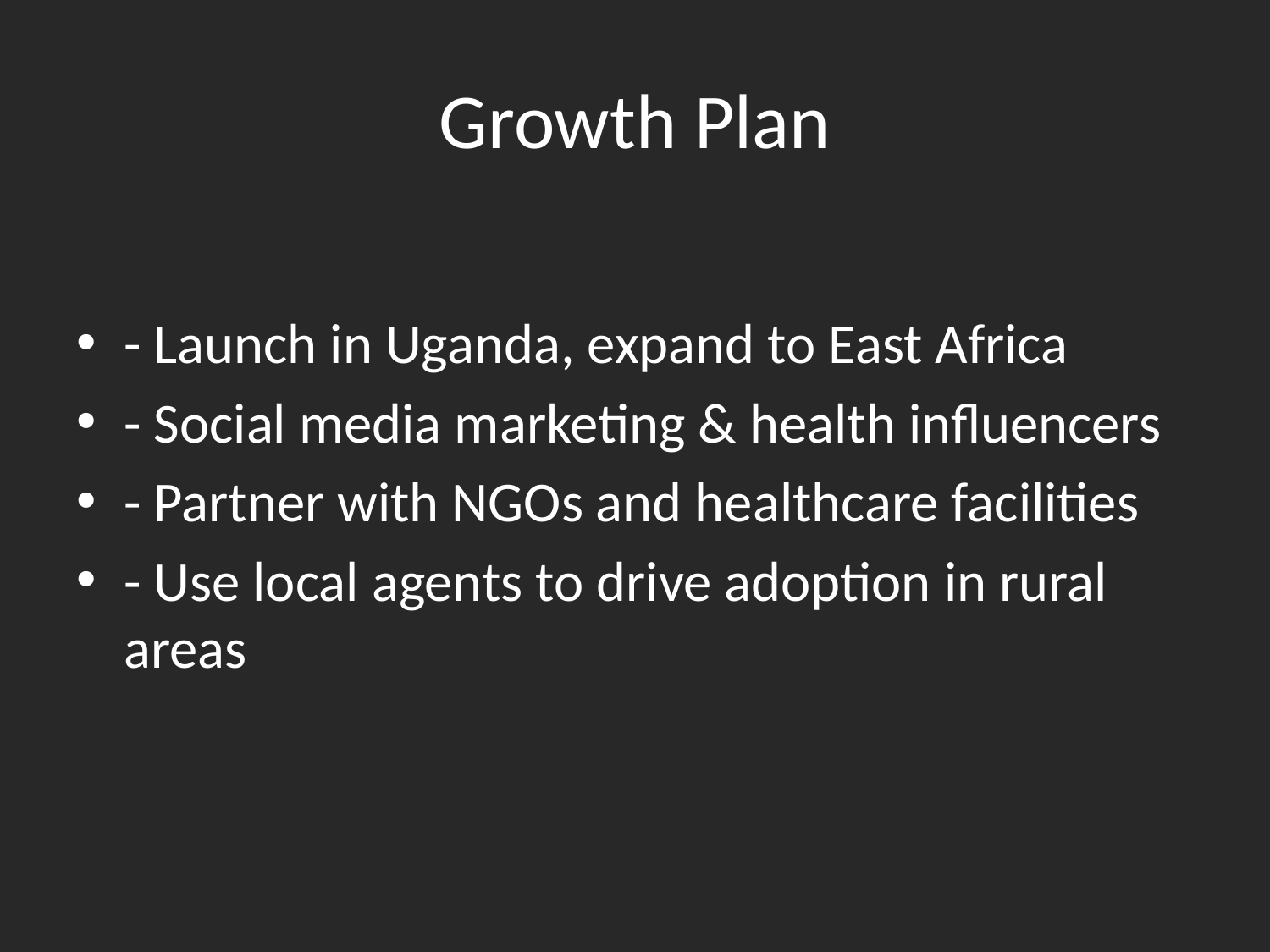

# Growth Plan

- Launch in Uganda, expand to East Africa
- Social media marketing & health influencers
- Partner with NGOs and healthcare facilities
- Use local agents to drive adoption in rural areas